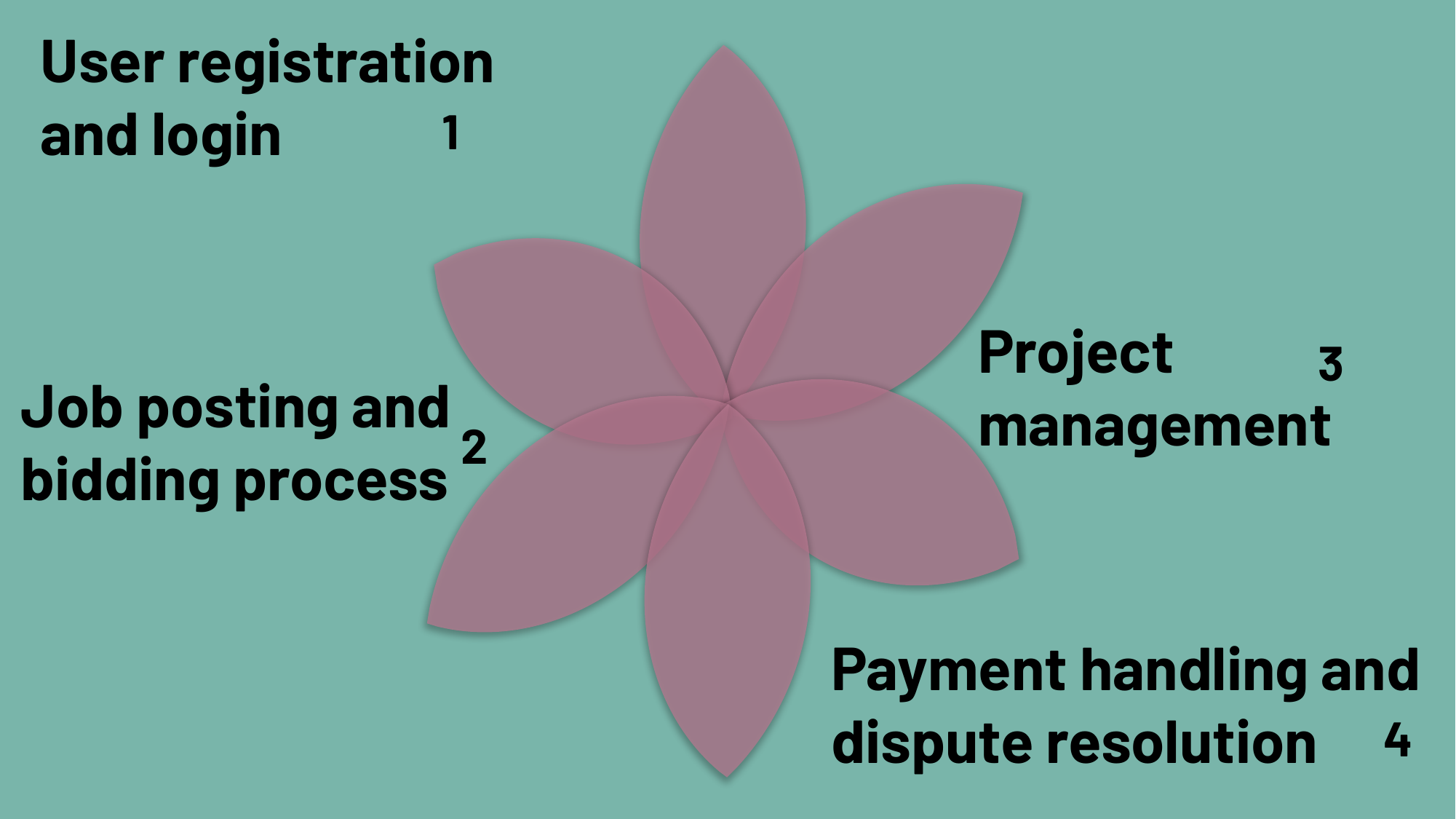

User registration and login

1
Project management
3
Job posting and bidding process
2
Payment handling and dispute resolution
4